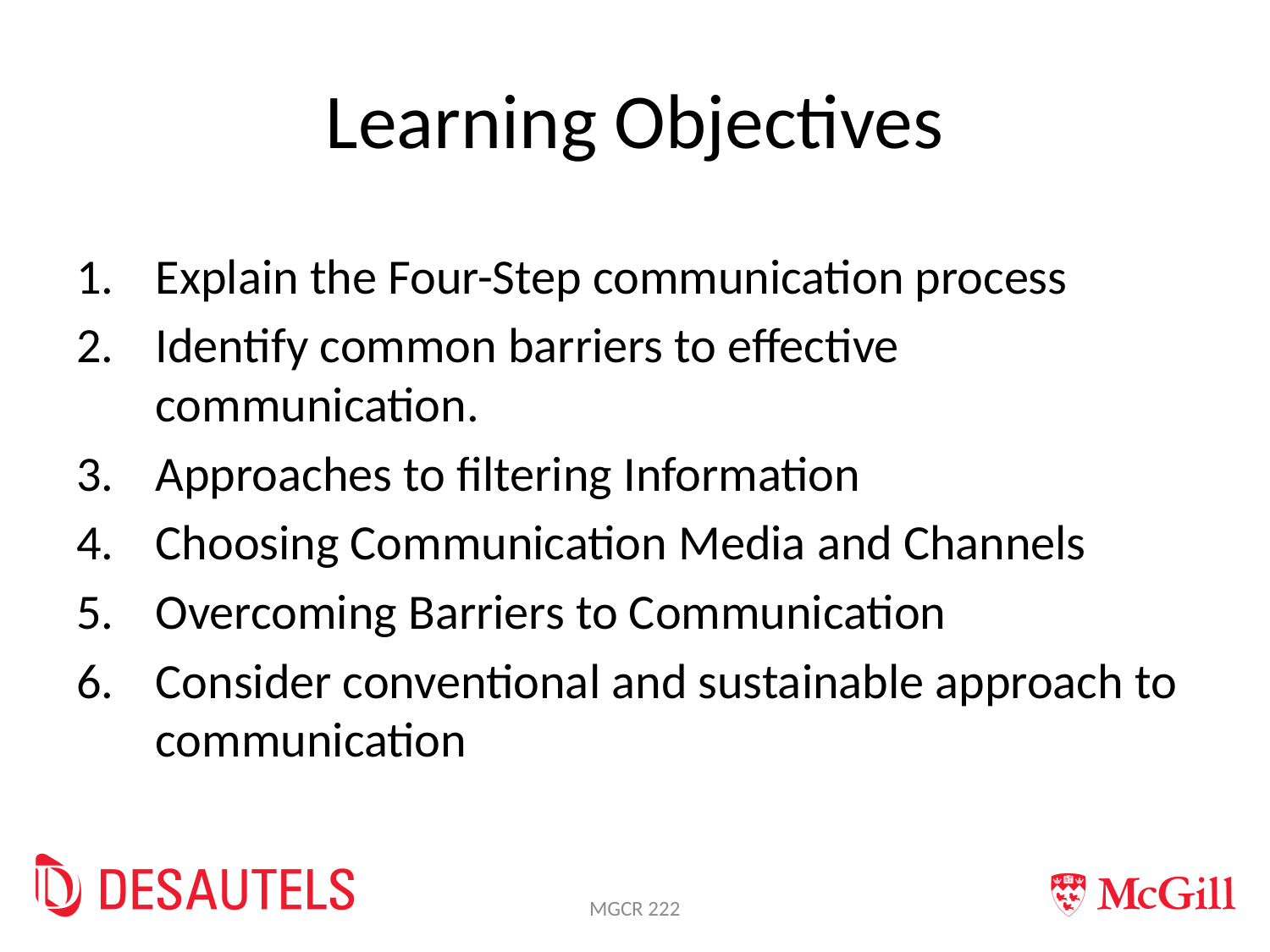

# Learning Objectives

Explain the Four-Step communication process
Identify common barriers to effective communication.
Approaches to filtering Information
Choosing Communication Media and Channels
Overcoming Barriers to Communication
Consider conventional and sustainable approach to communication

MGCR 222